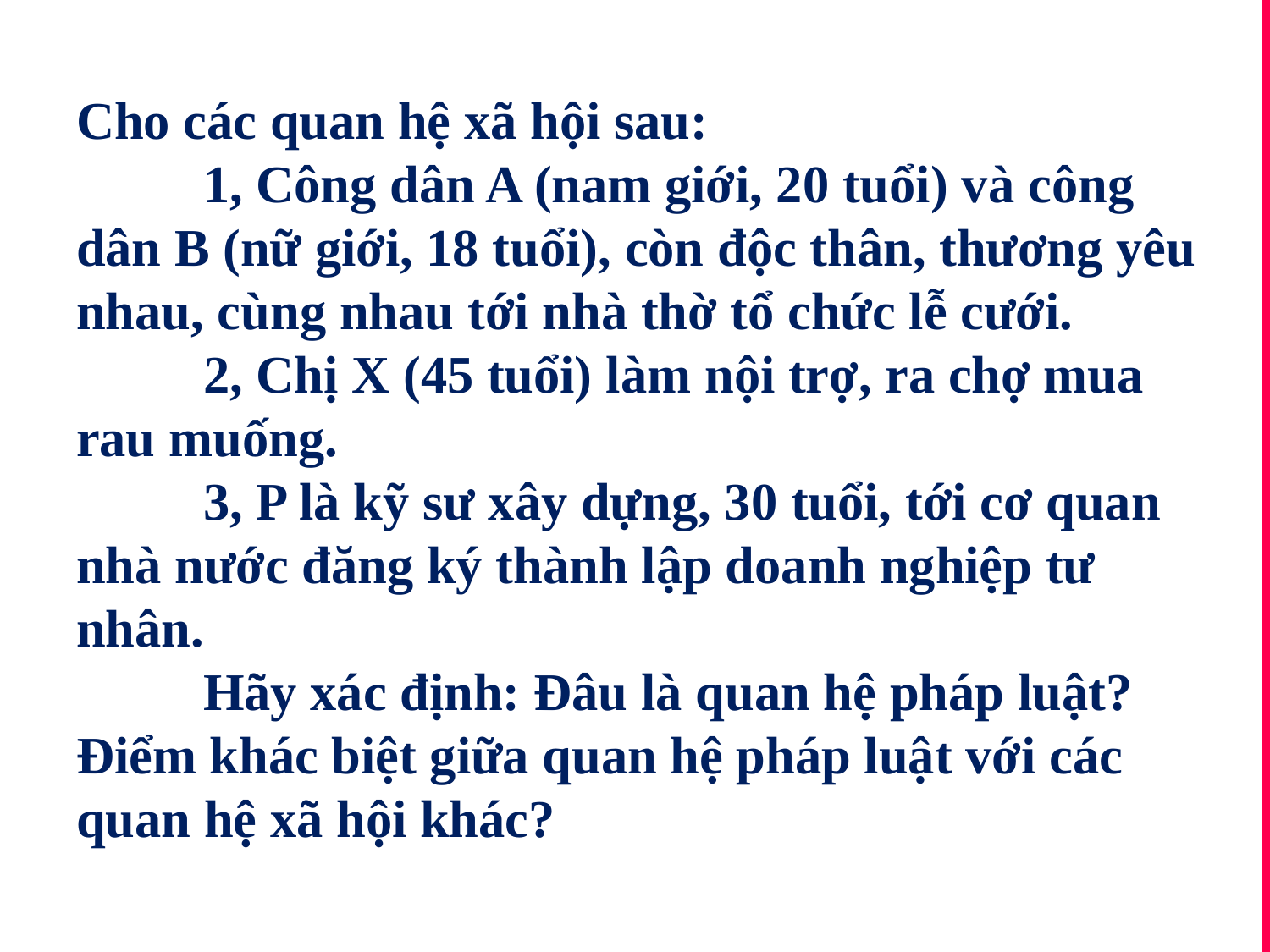

Cho các quan hệ xã hội sau:
	1, Công dân A (nam giới, 20 tuổi) và công dân B (nữ giới, 18 tuổi), còn độc thân, thương yêu nhau, cùng nhau tới nhà thờ tổ chức lễ cưới.
	2, Chị X (45 tuổi) làm nội trợ, ra chợ mua rau muống.
	3, P là kỹ sư xây dựng, 30 tuổi, tới cơ quan nhà nước đăng ký thành lập doanh nghiệp tư nhân.
	Hãy xác định: Đâu là quan hệ pháp luật? Điểm khác biệt giữa quan hệ pháp luật với các quan hệ xã hội khác?